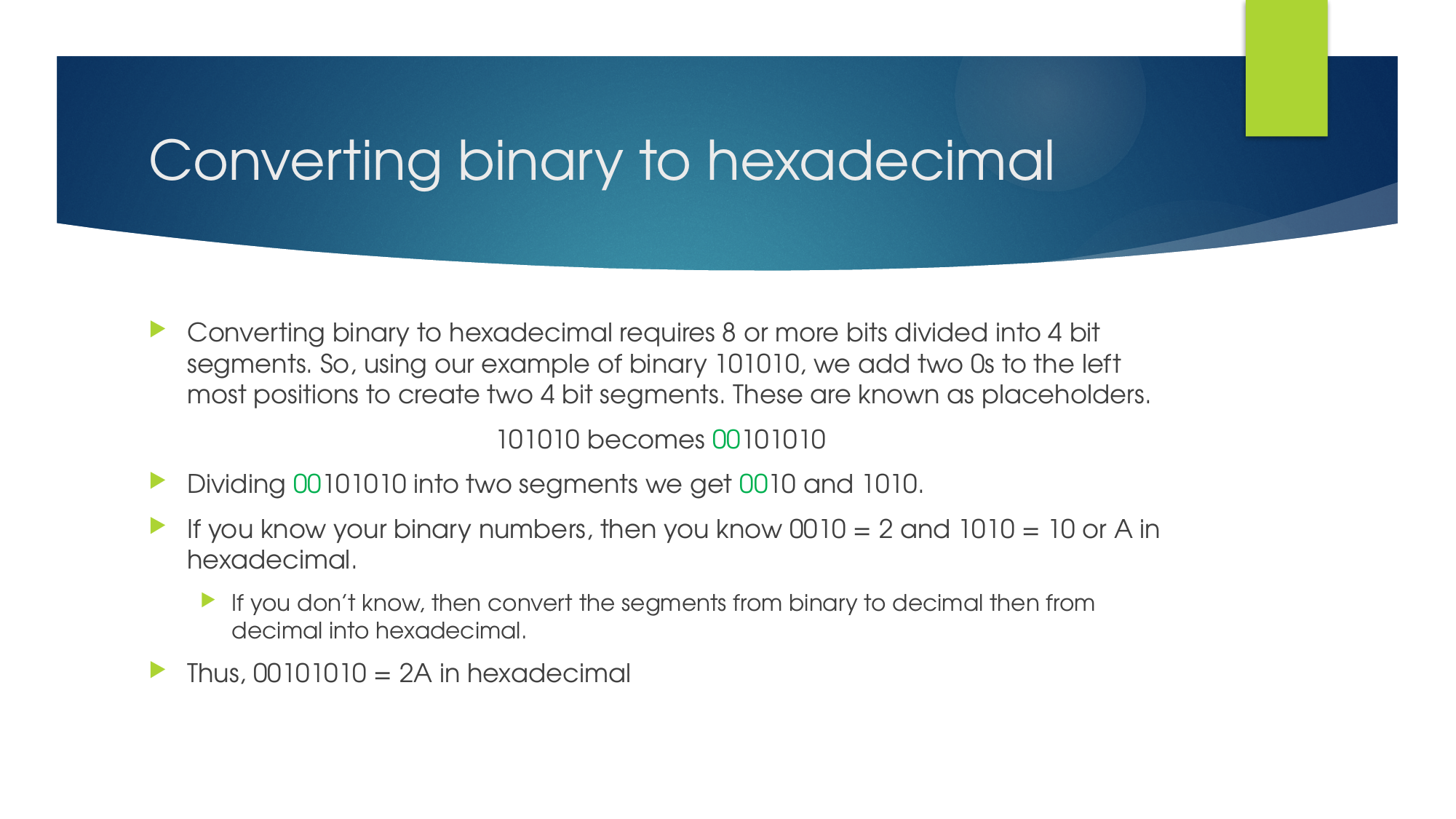

# Converting binary to hexadecimal
Converting binary to hexadecimal requires 8 or more bits divided into 4 bit segments. So, using our example of binary 101010, we add two 0s to the left most positions to create two 4 bit segments. These are known as placeholders.
101010 becomes 00101010
Dividing 00101010 into two segments we get 0010 and 1010.
If you know your binary numbers, then you know 0010 = 2 and 1010 = 10 or A in hexadecimal.
If you don’t know, then convert the segments from binary to decimal then from decimal into hexadecimal.
Thus, 00101010 = 2A in hexadecimal